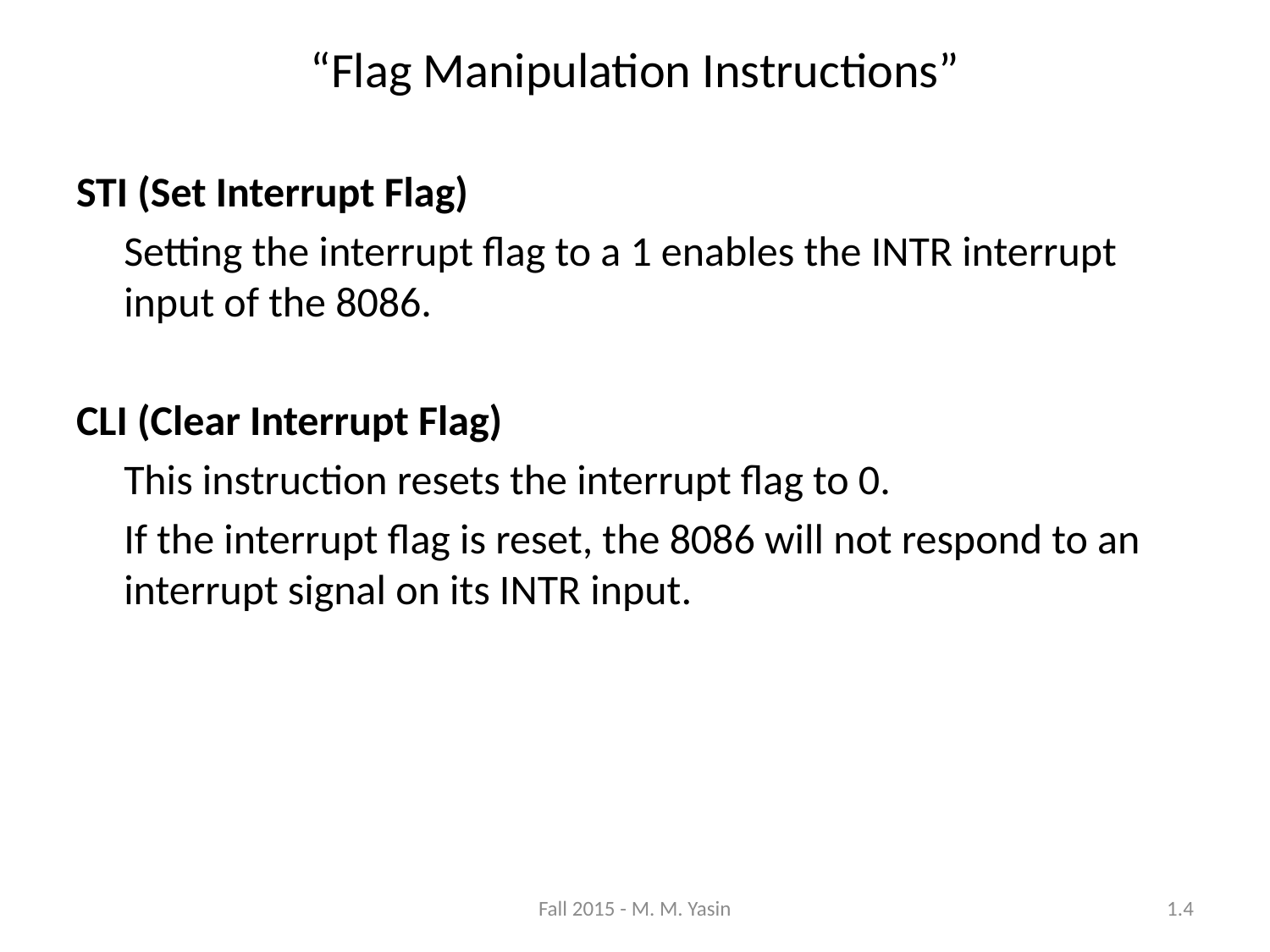

“Flag Manipulation Instructions”

STI (Set Interrupt Flag)
	Setting the interrupt flag to a 1 enables the INTR interrupt input of the 8086.

CLI (Clear Interrupt Flag)
	This instruction resets the interrupt flag to 0.
	If the interrupt flag is reset, the 8086 will not respond to an interrupt signal on its INTR input.

Fall 2015 - M. M. Yasin
1.4